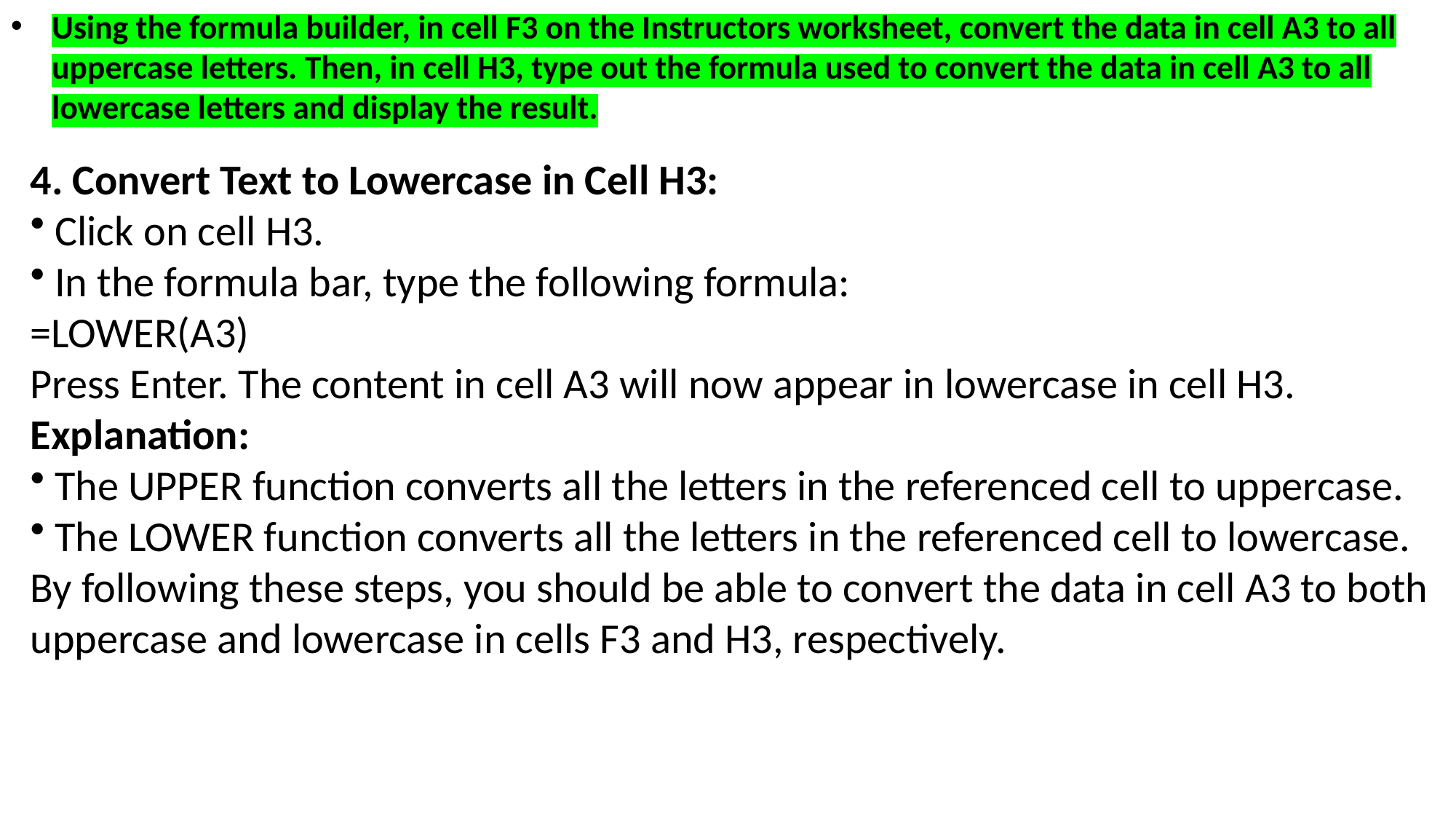

Using the formula builder, in cell F3 on the Instructors worksheet, convert the data in cell A3 to all uppercase letters. Then, in cell H3, type out the formula used to convert the data in cell A3 to all lowercase letters and display the result.
4. Convert Text to Lowercase in Cell H3:
 Click on cell H3.
 In the formula bar, type the following formula:
=LOWER(A3)
Press Enter. The content in cell A3 will now appear in lowercase in cell H3.
Explanation:
 The UPPER function converts all the letters in the referenced cell to uppercase.
 The LOWER function converts all the letters in the referenced cell to lowercase.
By following these steps, you should be able to convert the data in cell A3 to both uppercase and lowercase in cells F3 and H3, respectively.